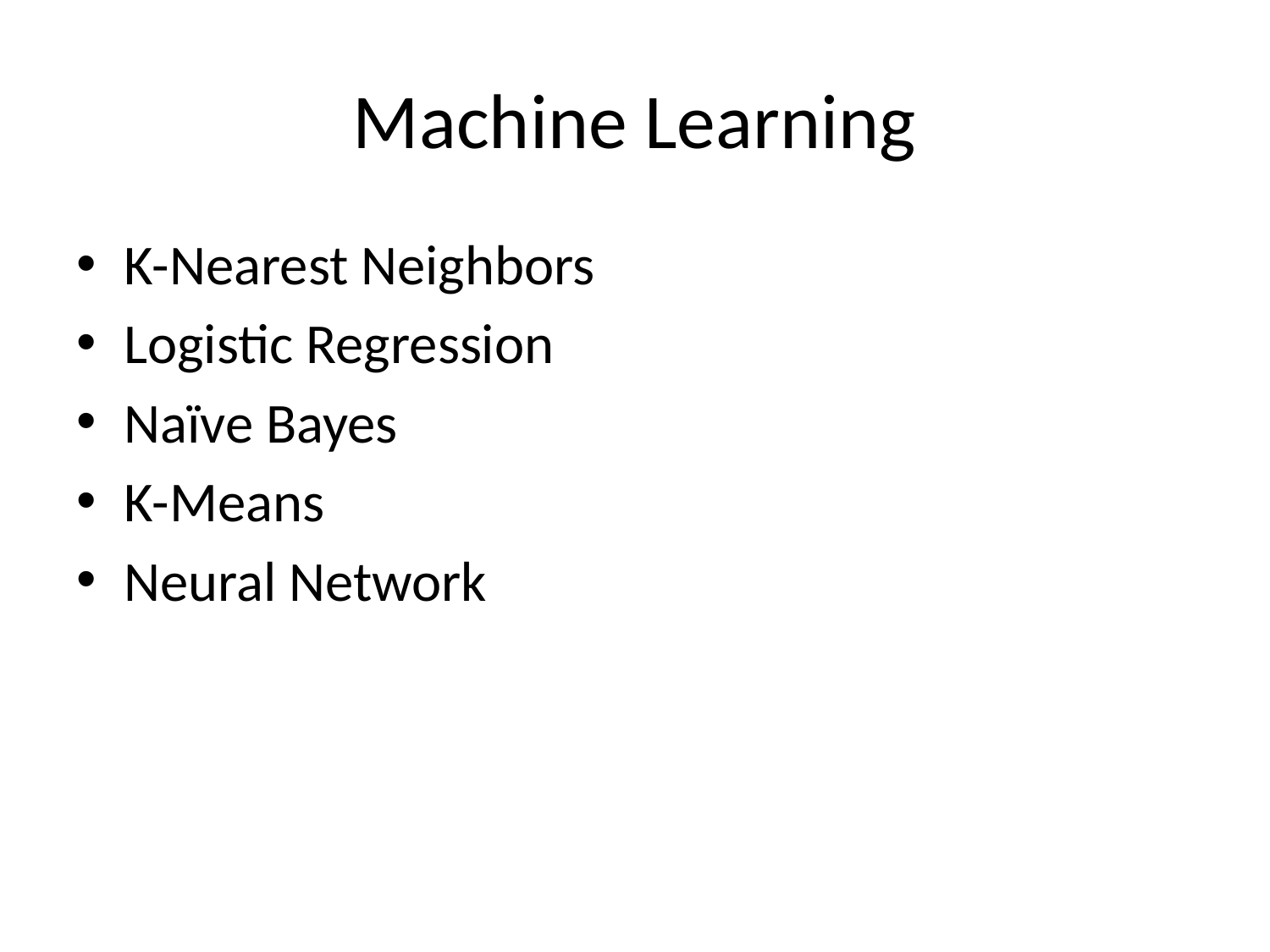

# Machine Learning
K-Nearest Neighbors
Logistic Regression
Naïve Bayes
K-Means
Neural Network